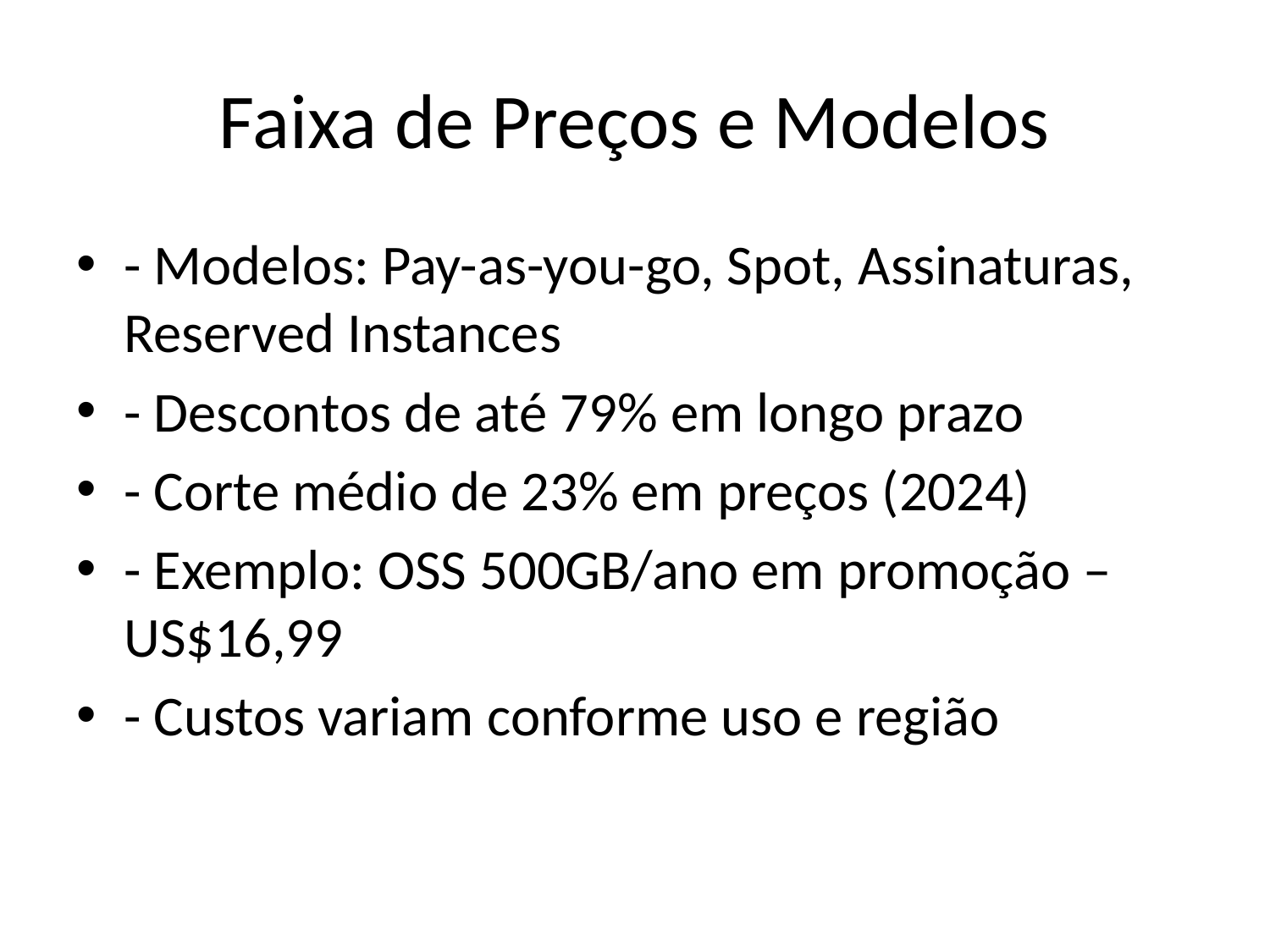

# Faixa de Preços e Modelos
- Modelos: Pay-as-you-go, Spot, Assinaturas, Reserved Instances
- Descontos de até 79% em longo prazo
- Corte médio de 23% em preços (2024)
- Exemplo: OSS 500GB/ano em promoção – US$16,99
- Custos variam conforme uso e região